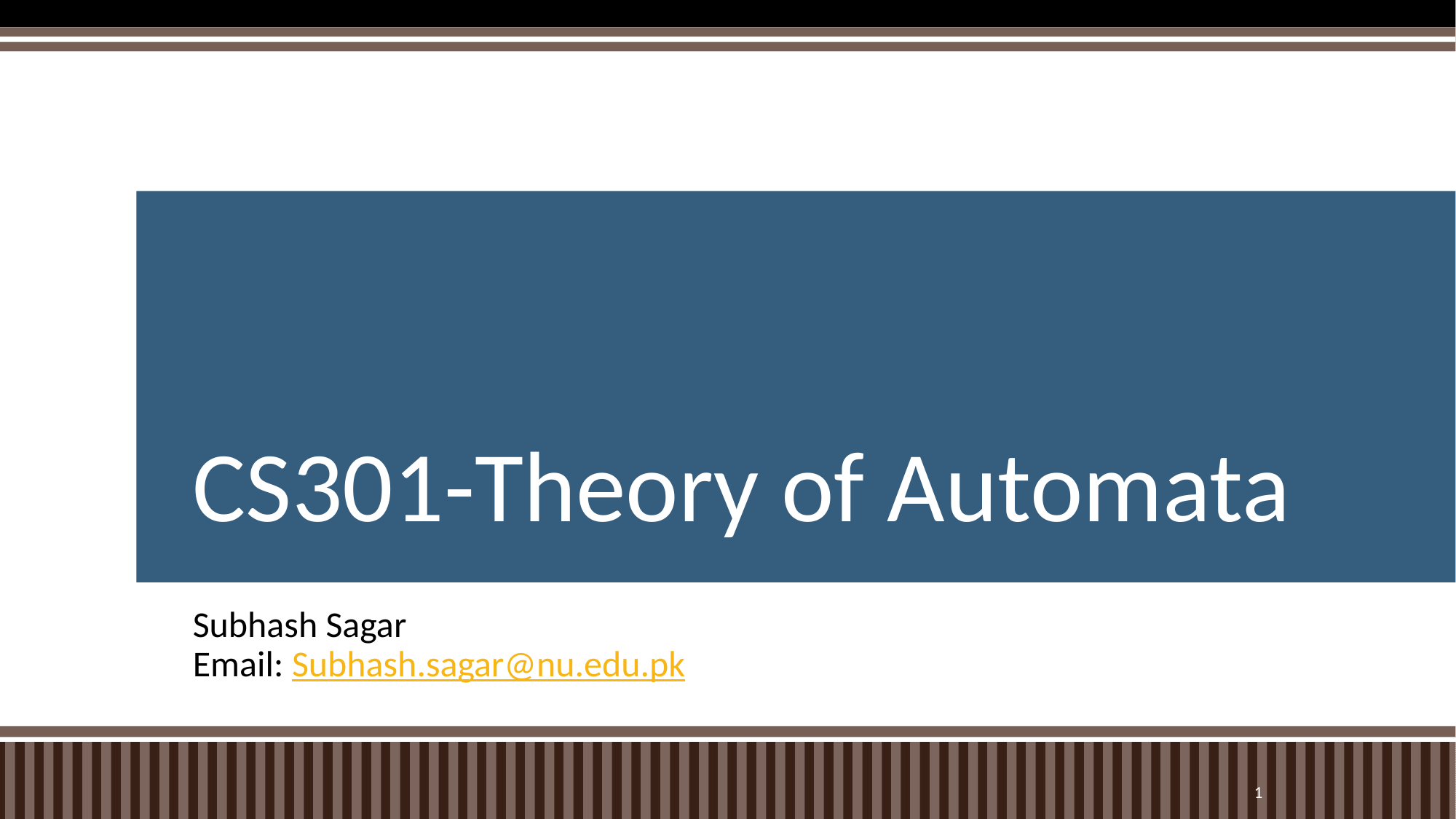

# CS301-Theory of Automata
Subhash Sagar
Email: Subhash.sagar@nu.edu.pk

1